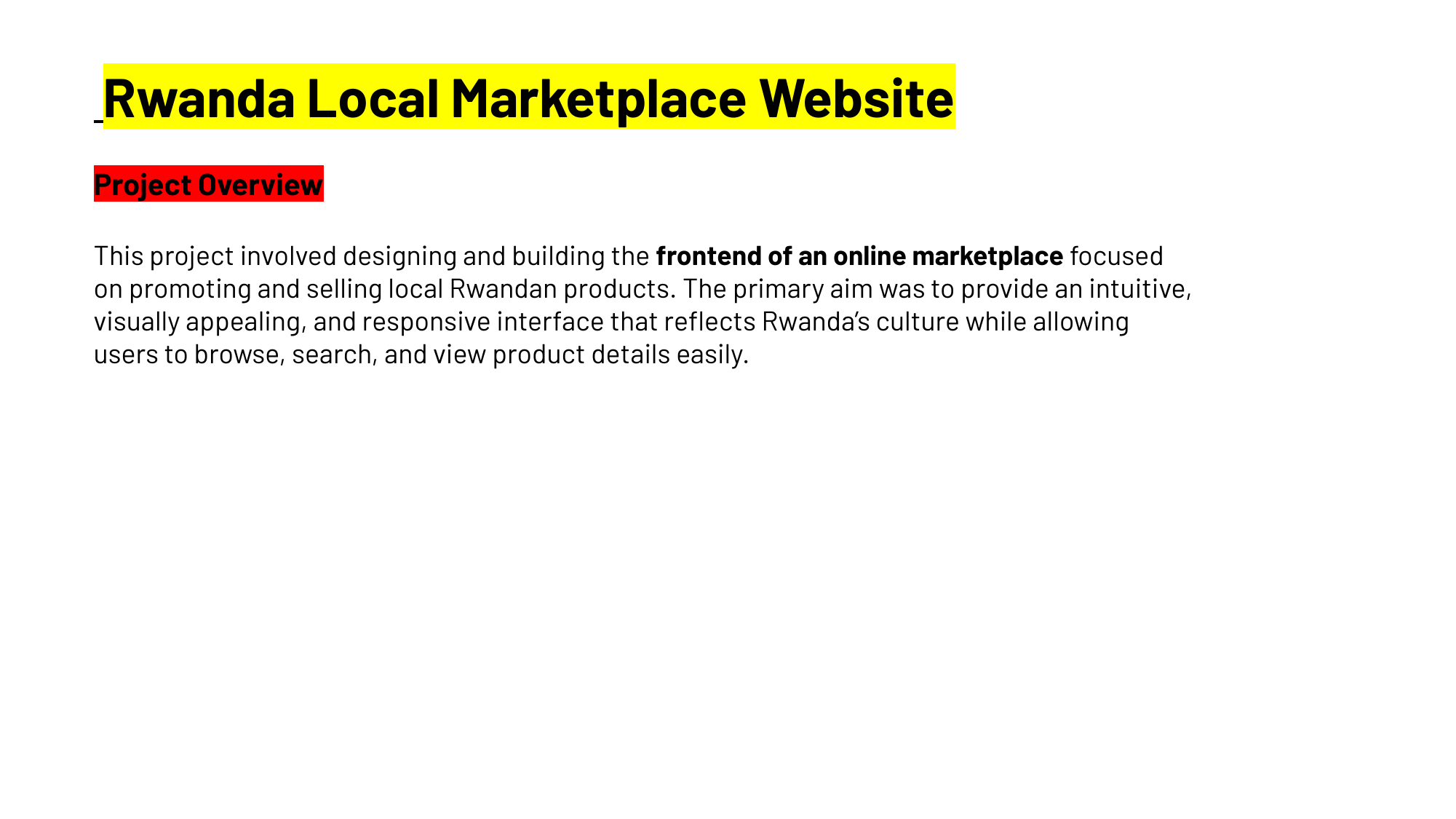

Rwanda Local Marketplace Website

Project Overview

This project involved designing and building the frontend of an online marketplace focused on promoting and selling local Rwandan products. The primary aim was to provide an intuitive, visually appealing, and responsive interface that reflects Rwanda’s culture while allowing users to browse, search, and view product details easily.